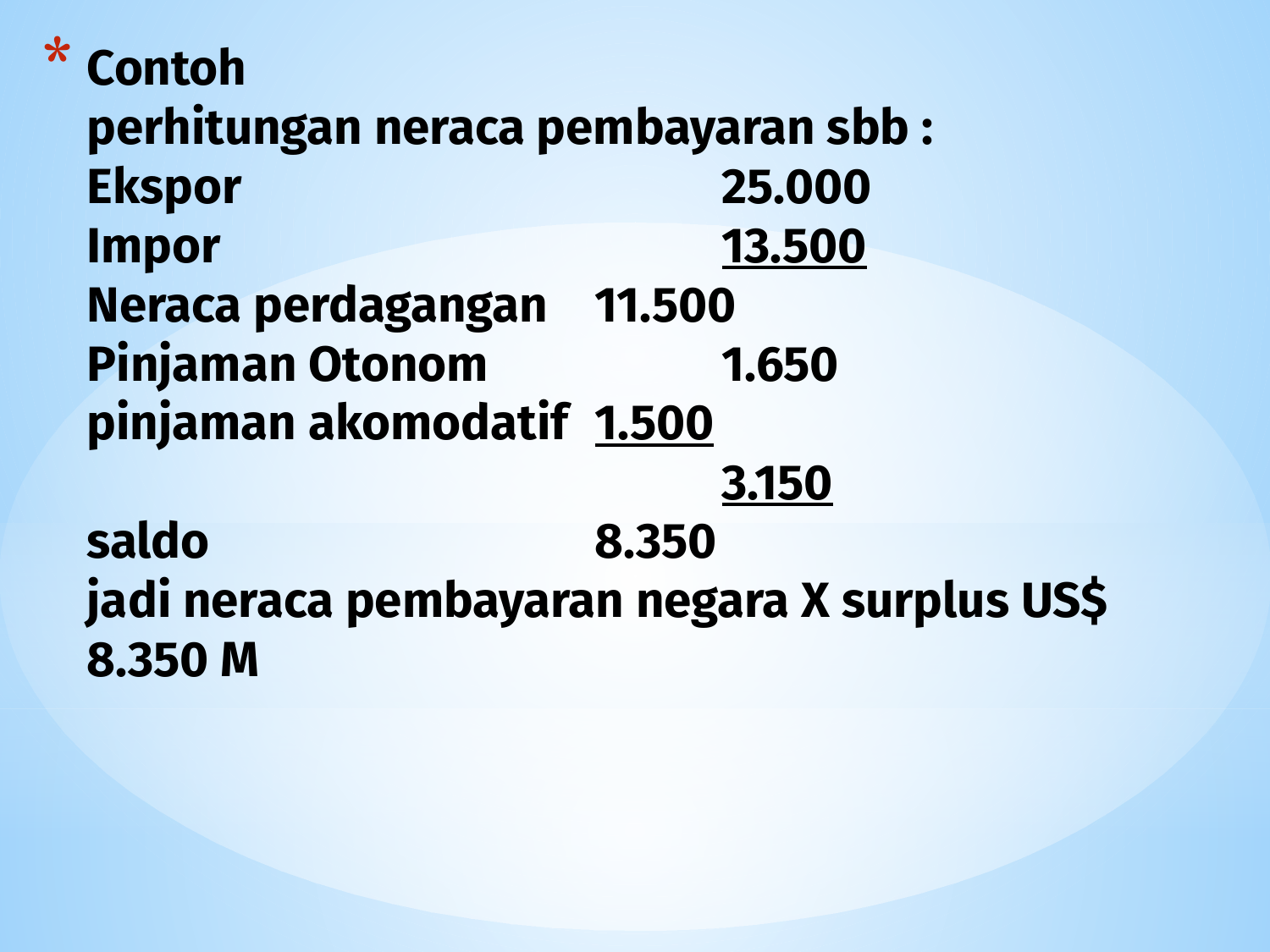

# Contoh perhitungan neraca pembayaran sbb : Ekspor				25.000 Impor				13.500 Neraca perdagangan	11.500 Pinjaman Otonom		1.650 pinjaman akomodatif	1.500 3.150 saldo				8.350 jadi neraca pembayaran negara X surplus US$ 8.350 M